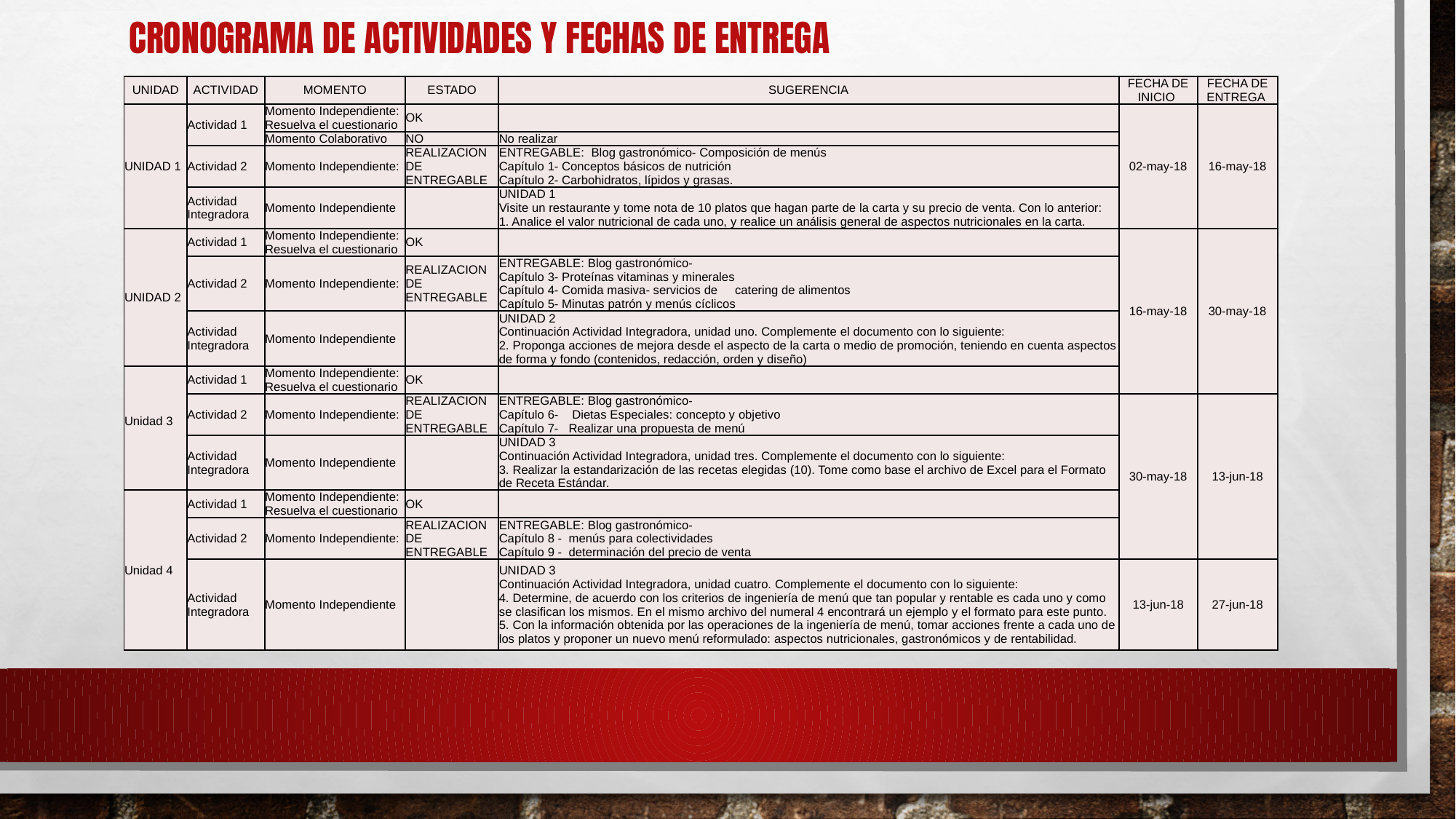

# Cronograma de actividades y fechas de entrega
| UNIDAD | ACTIVIDAD | MOMENTO | ESTADO | SUGERENCIA | FECHA DE INICIO | FECHA DE ENTREGA |
| --- | --- | --- | --- | --- | --- | --- |
| UNIDAD 1 | Actividad 1 | Momento Independiente: Resuelva el cuestionario | OK |  | 02-may-18 | 16-may-18 |
|  |  | Momento Colaborativo | NO | No realizar |  |  |
|  | Actividad 2 | Momento Independiente: | REALIZACION DE ENTREGABLE | ENTREGABLE: Blog gastronómico- Composición de menús Capítulo 1- Conceptos básicos de nutrición Capítulo 2- Carbohidratos, lípidos y grasas. |  |  |
|  | Actividad Integradora | Momento Independiente |  | UNIDAD 1 Visite un restaurante y tome nota de 10 platos que hagan parte de la carta y su precio de venta. Con lo anterior: 1. Analice el valor nutricional de cada uno, y realice un análisis general de aspectos nutricionales en la carta. |  |  |
| UNIDAD 2 | Actividad 1 | Momento Independiente: Resuelva el cuestionario | OK |  | 16-may-18 | 30-may-18 |
|  | Actividad 2 | Momento Independiente: | REALIZACION DE ENTREGABLE | ENTREGABLE: Blog gastronómico- Capítulo 3- Proteínas vitaminas y minerales Capítulo 4- Comida masiva- servicios de catering de alimentos Capítulo 5- Minutas patrón y menús cíclicos |  |  |
|  | Actividad Integradora | Momento Independiente |  | UNIDAD 2 Continuación Actividad Integradora, unidad uno. Complemente el documento con lo siguiente: 2. Proponga acciones de mejora desde el aspecto de la carta o medio de promoción, teniendo en cuenta aspectos de forma y fondo (contenidos, redacción, orden y diseño) |  |  |
| Unidad 3 | Actividad 1 | Momento Independiente: Resuelva el cuestionario | OK |  |  |  |
|  | Actividad 2 | Momento Independiente: | REALIZACION DE ENTREGABLE | ENTREGABLE: Blog gastronómico- Capítulo 6- Dietas Especiales: concepto y objetivo Capítulo 7- Realizar una propuesta de menú | 30-may-18 | 13-jun-18 |
|  | Actividad Integradora | Momento Independiente |  | UNIDAD 3 Continuación Actividad Integradora, unidad tres. Complemente el documento con lo siguiente: 3. Realizar la estandarización de las recetas elegidas (10). Tome como base el archivo de Excel para el Formato de Receta Estándar. |  |  |
| Unidad 4 | Actividad 1 | Momento Independiente: Resuelva el cuestionario | OK |  |  |  |
|  | Actividad 2 | Momento Independiente: | REALIZACION DE ENTREGABLE | ENTREGABLE: Blog gastronómico- Capítulo 8 - menús para colectividades Capítulo 9 - determinación del precio de venta |  |  |
|  | Actividad Integradora | Momento Independiente |  | UNIDAD 3 Continuación Actividad Integradora, unidad cuatro. Complemente el documento con lo siguiente: 4. Determine, de acuerdo con los criterios de ingeniería de menú que tan popular y rentable es cada uno y como se clasifican los mismos. En el mismo archivo del numeral 4 encontrará un ejemplo y el formato para este punto. 5. Con la información obtenida por las operaciones de la ingeniería de menú, tomar acciones frente a cada uno de los platos y proponer un nuevo menú reformulado: aspectos nutricionales, gastronómicos y de rentabilidad. | 13-jun-18 | 27-jun-18 |
|  |  |  |  |  |  |  |
| --- | --- | --- | --- | --- | --- | --- |
|  |  |  |  |  |  |  |
|  |  |  |  |  |  |  |
|  |  |  |  |  |  |  |
|  |  |  |  |  |  |  |
|  |  |  |  |  |  |  |
|  |  |  |  |  |  |  |
|  |  |  |  |  |  |  |
|  |  |  |  |  |  |  |
|  |  |  |  |  |  |  |
|  |  |  |  |  |  |  |
|  |  |  |  |  |  |  |
|  |  |  |  |  |  |  |
|  |  |  |  |  |  |  |